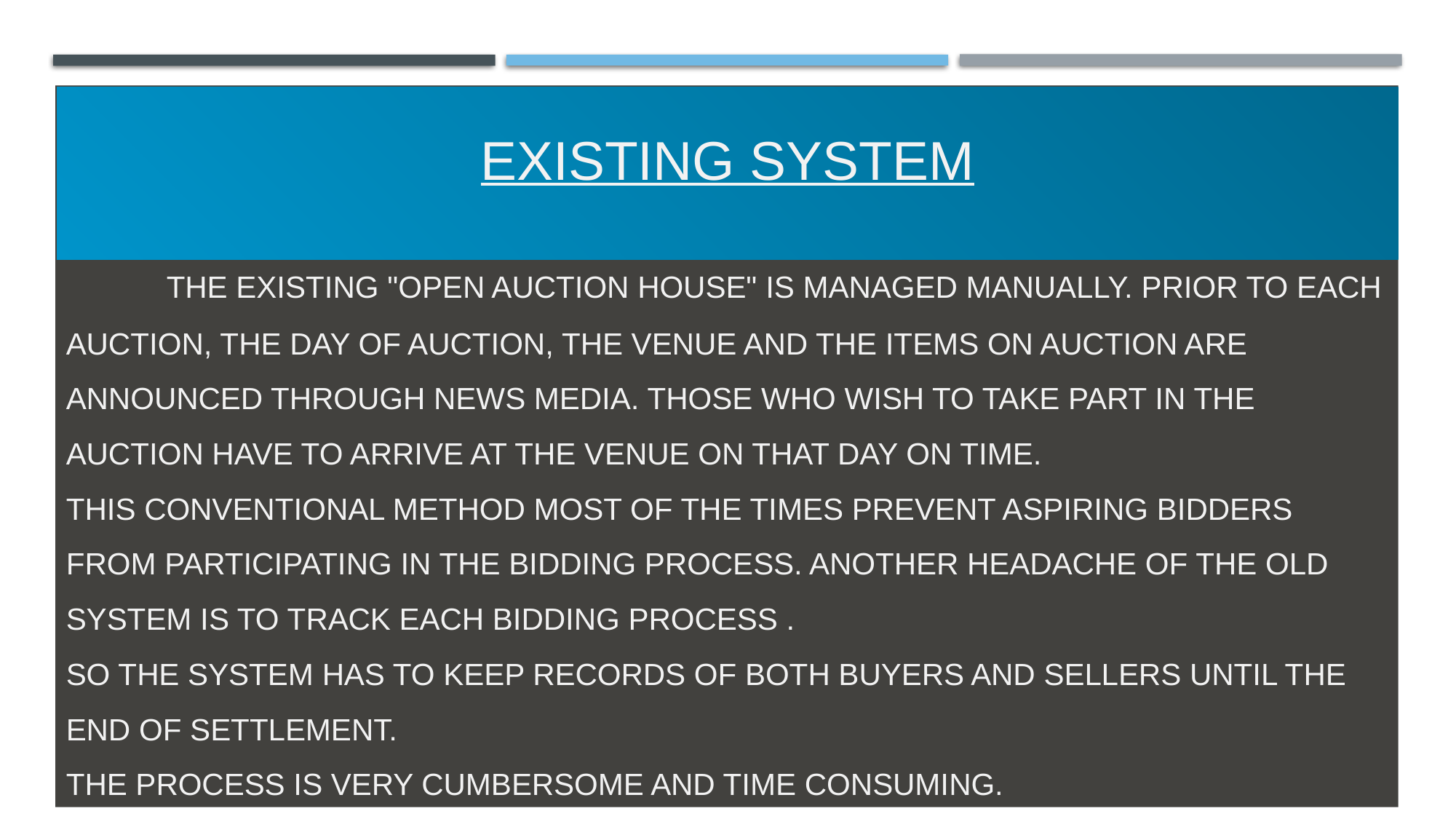

EXISTING SYSTEM
			The existing "OPEN Auction House" is managed manually. Prior to each auction, the day of auction, the venue and the items on auction are announced through news media. Those who wish to take part in the auction have to arrive at the venue on that day on time.
This conventional method most of the times prevent aspiring bidders from participating in the bidding process. Another headache of the old system is to track each bidding process .
So the system has to keep records of both buyers and sellers until the end of settlement.
The process is very cumbersome and time consuming.
EXISTING SYSTEM